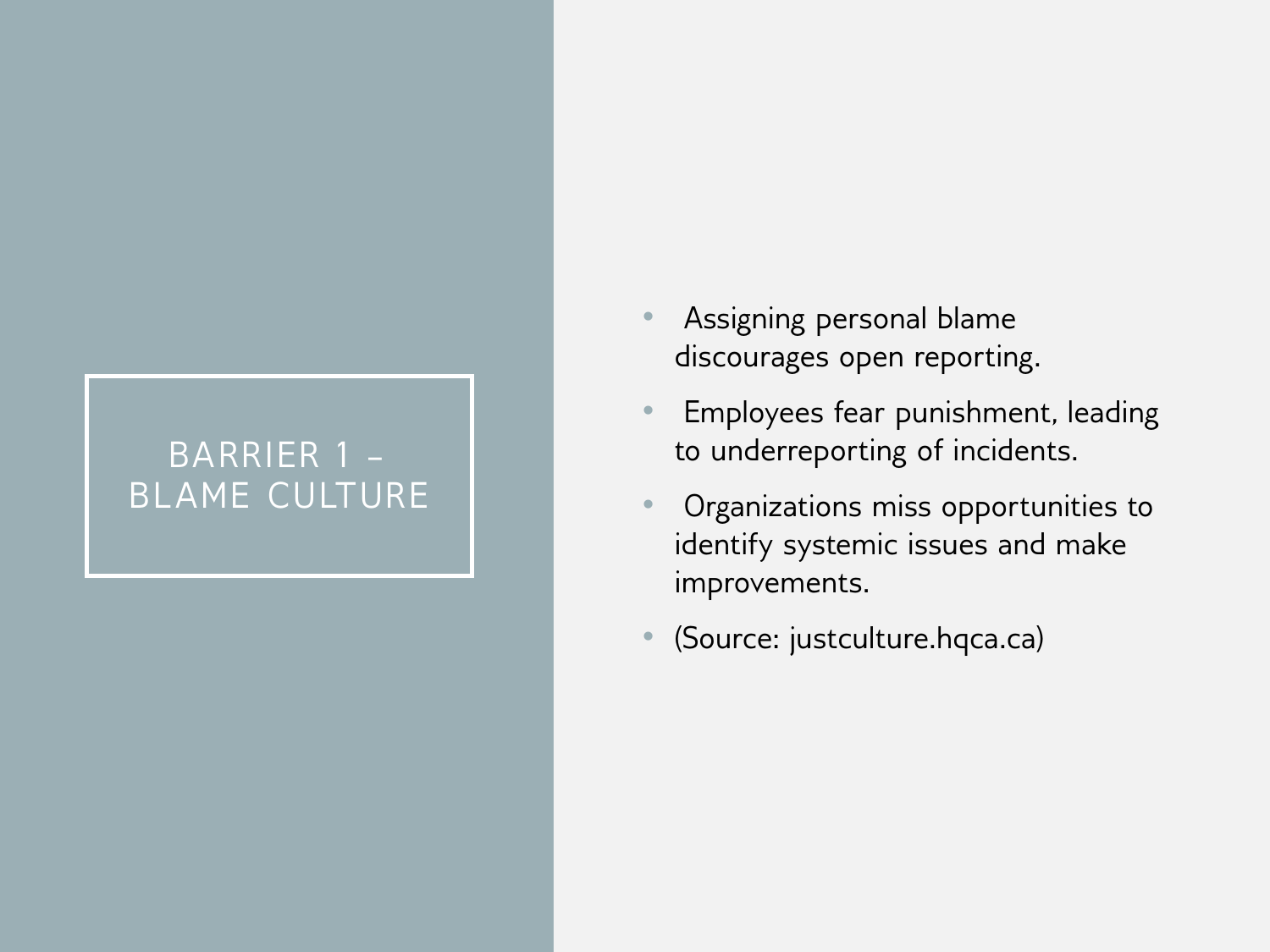

Assigning personal blame discourages open reporting.
 Employees fear punishment, leading to underreporting of incidents.
 Organizations miss opportunities to identify systemic issues and make improvements.
(Source: justculture.hqca.ca)
# Barrier 1 – Blame Culture